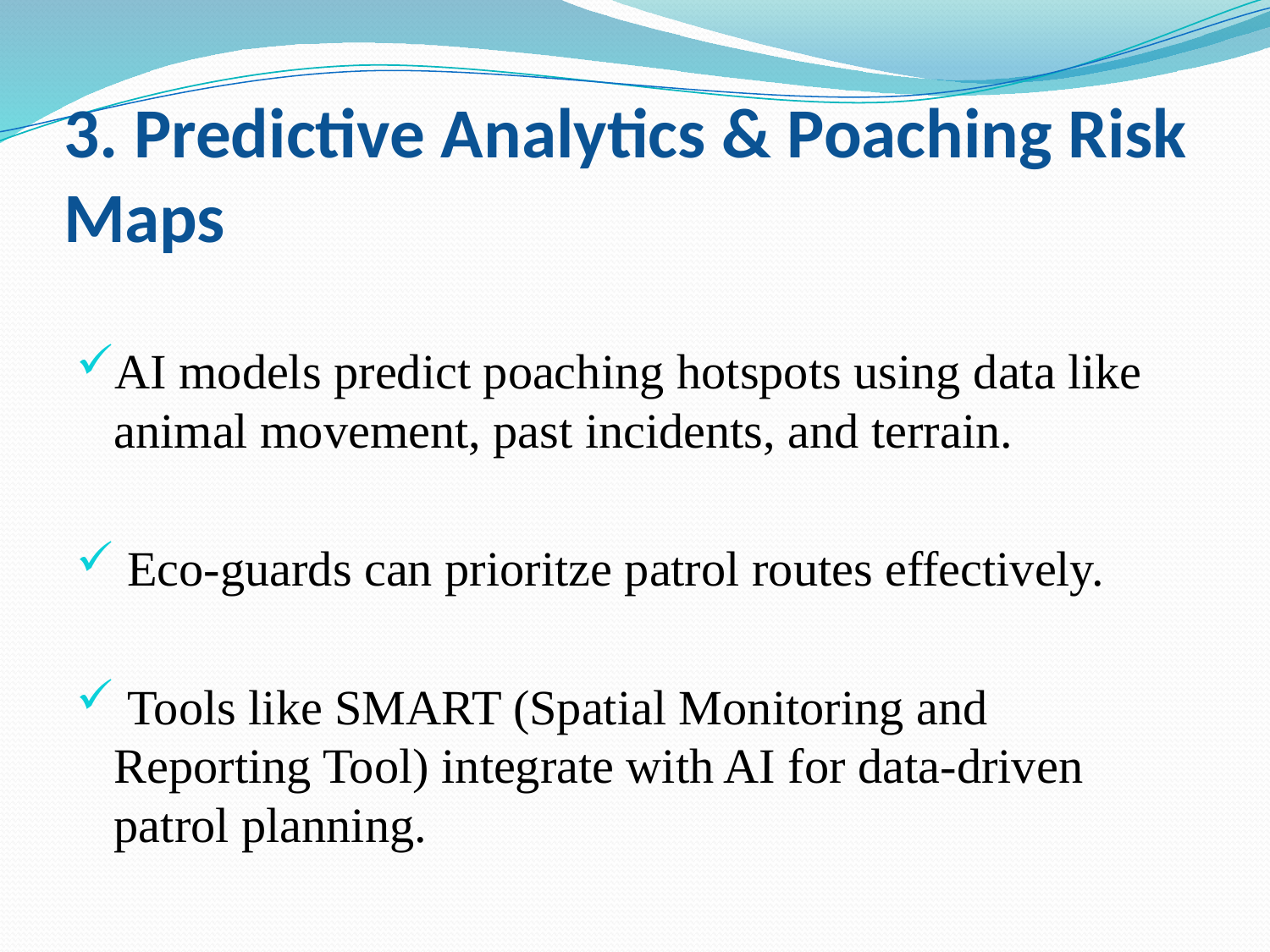

# 3. Predictive Analytics & Poaching Risk Maps

AI models predict poaching hotspots using data like animal movement, past incidents, and terrain.

 Eco-guards can prioritze patrol routes effectively.

 Tools like SMART (Spatial Monitoring and Reporting Tool) integrate with AI for data-driven patrol planning.